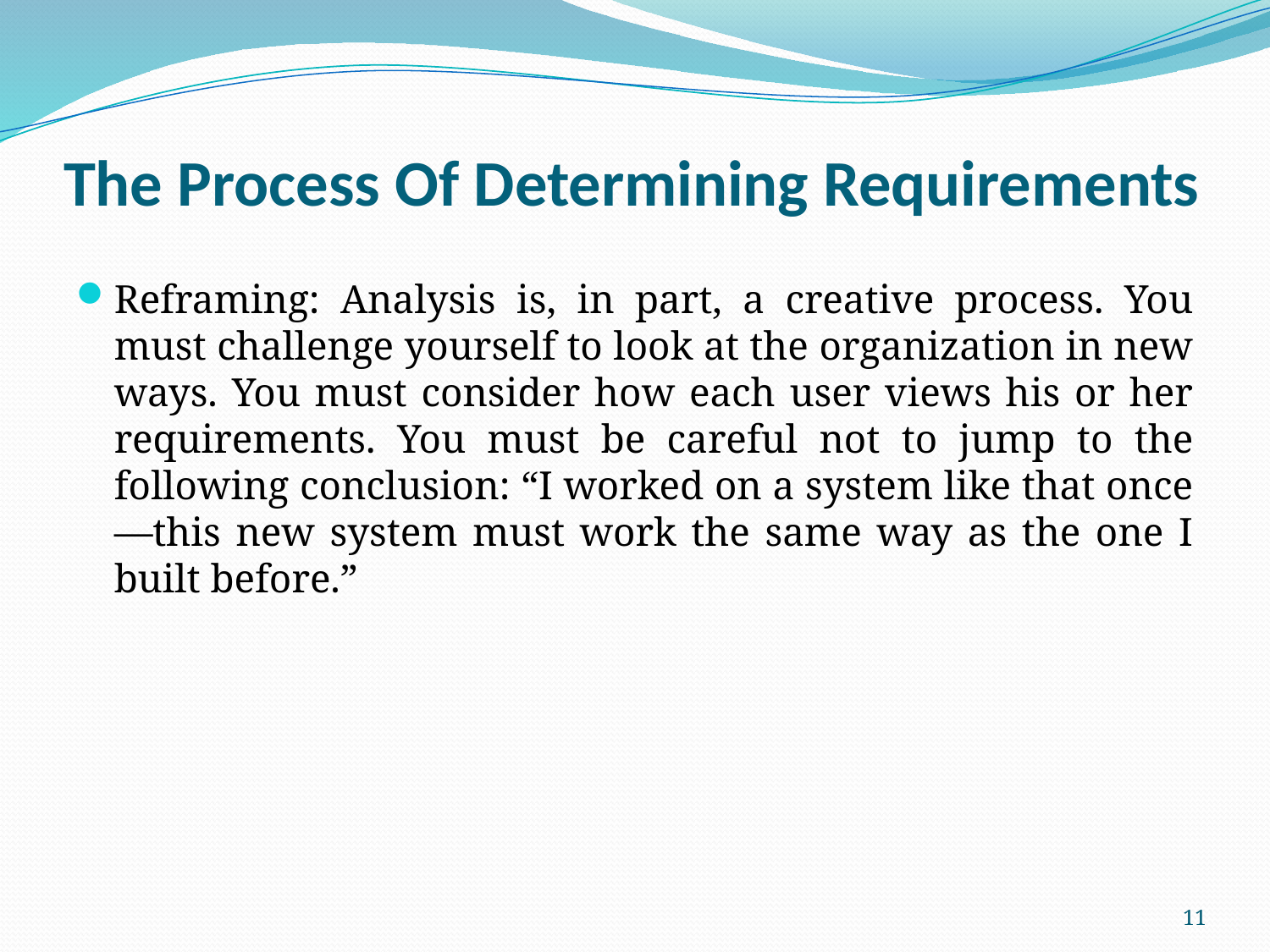

# The Process Of Determining Requirements
Reframing: Analysis is, in part, a creative process. You must challenge yourself to look at the organization in new ways. You must consider how each user views his or her requirements. You must be careful not to jump to the following conclusion: “I worked on a system like that once—this new system must work the same way as the one I built before.”
11